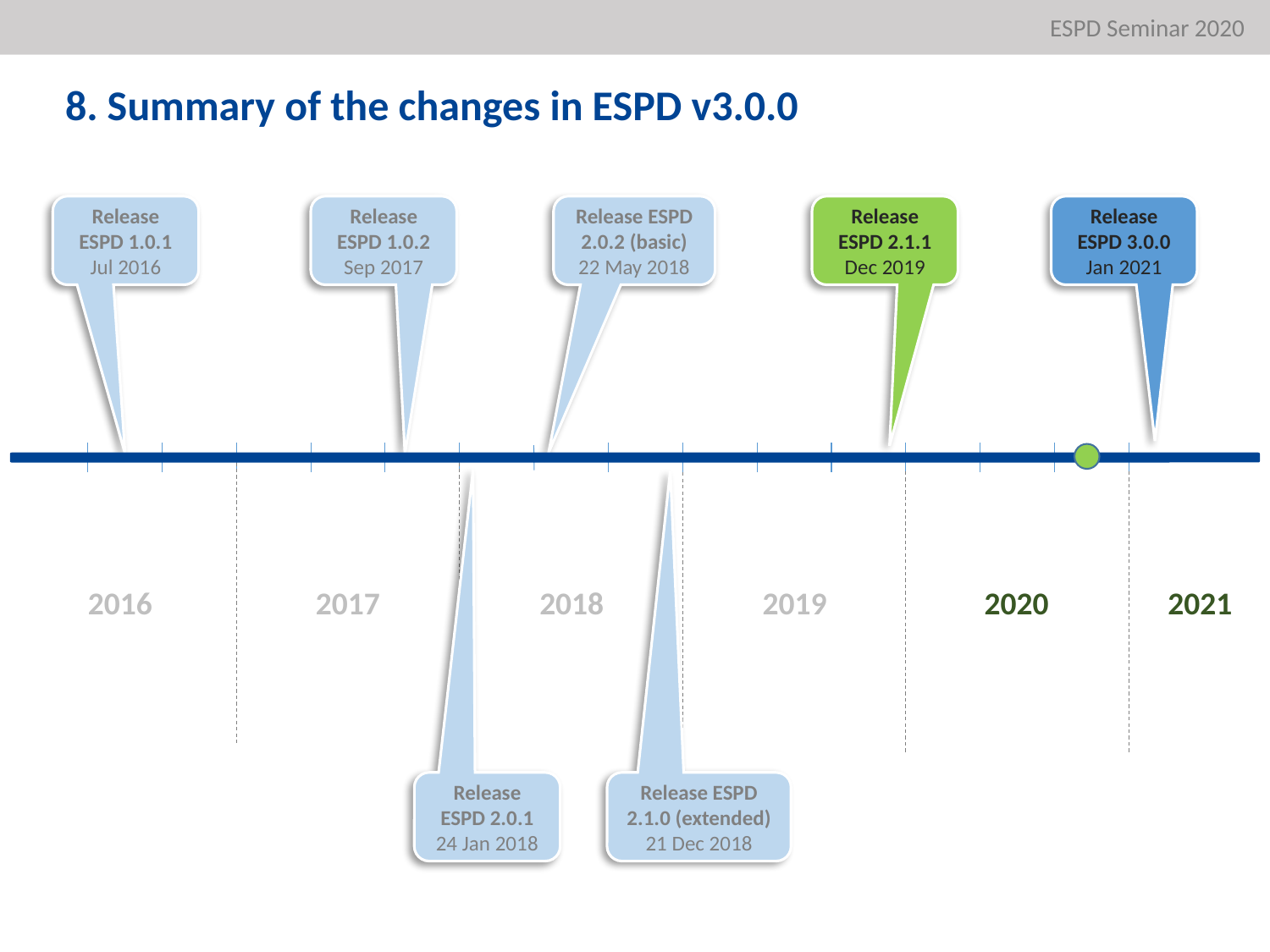

ESPD Seminar 2020

8. Summary of the changes in ESPD v3.0.0
Release ESPD 1.0.1
Jul 2016
Release ESPD 1.0.2
Sep 2017
Release ESPD 2.0.2 (basic)
22 May 2018
Release ESPD 2.1.1
Dec 2019
Release ESPD 3.0.0
Jan 2021

2016
2017
2018
2019
2020
2021
Release ESPD 2.0.1
24 Jan 2018
Release ESPD 2.1.0 (extended)
21 Dec 2018